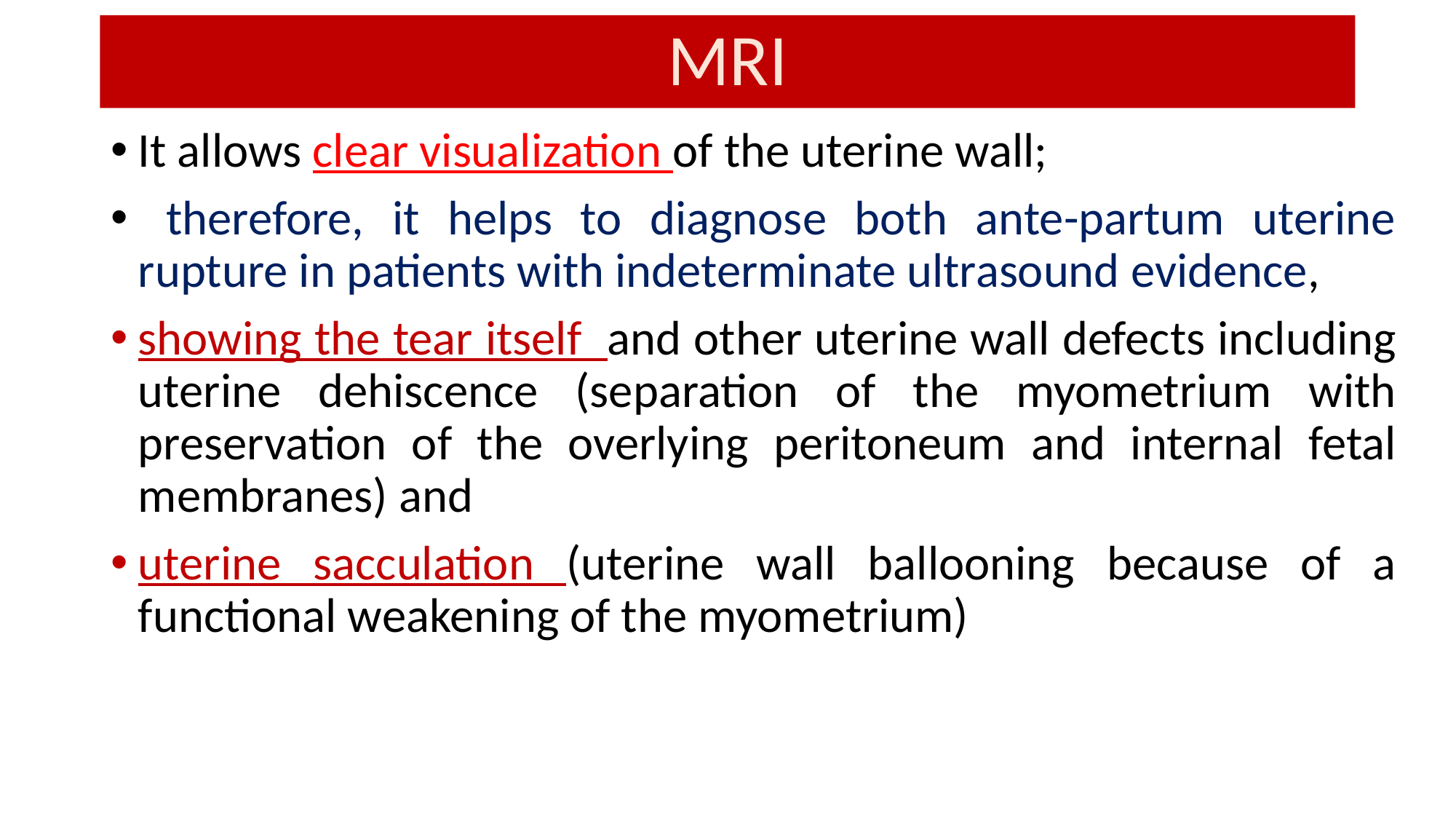

# MRI
It allows clear visualization of the uterine wall;
 therefore, it helps to diagnose both ante-partum uterine rupture in patients with indeterminate ultrasound evidence,
showing the tear itself  and other uterine wall defects including uterine dehiscence (separation of the myometrium with preservation of the overlying peritoneum and internal fetal membranes) and
uterine sacculation (uterine wall ballooning because of a functional weakening of the myometrium)